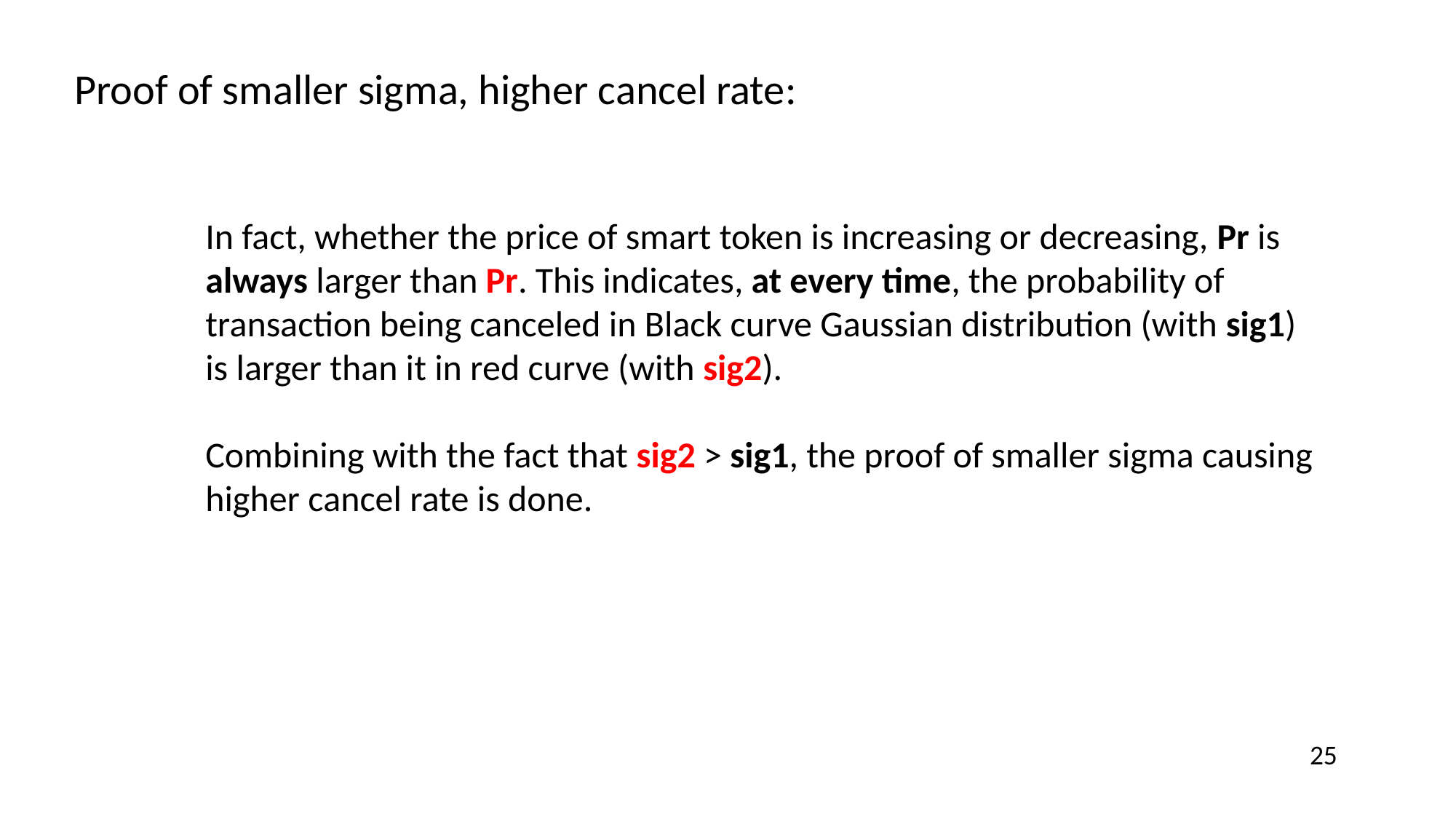

Proof of smaller sigma, higher cancel rate:

In fact, whether the price of smart token is increasing or decreasing, Pr is always larger than Pr. This indicates, at every time, the probability of transaction being canceled in Black curve Gaussian distribution (with sig1) is larger than it in red curve (with sig2).

Combining with the fact that sig2 > sig1, the proof of smaller sigma causing higher cancel rate is done.
25